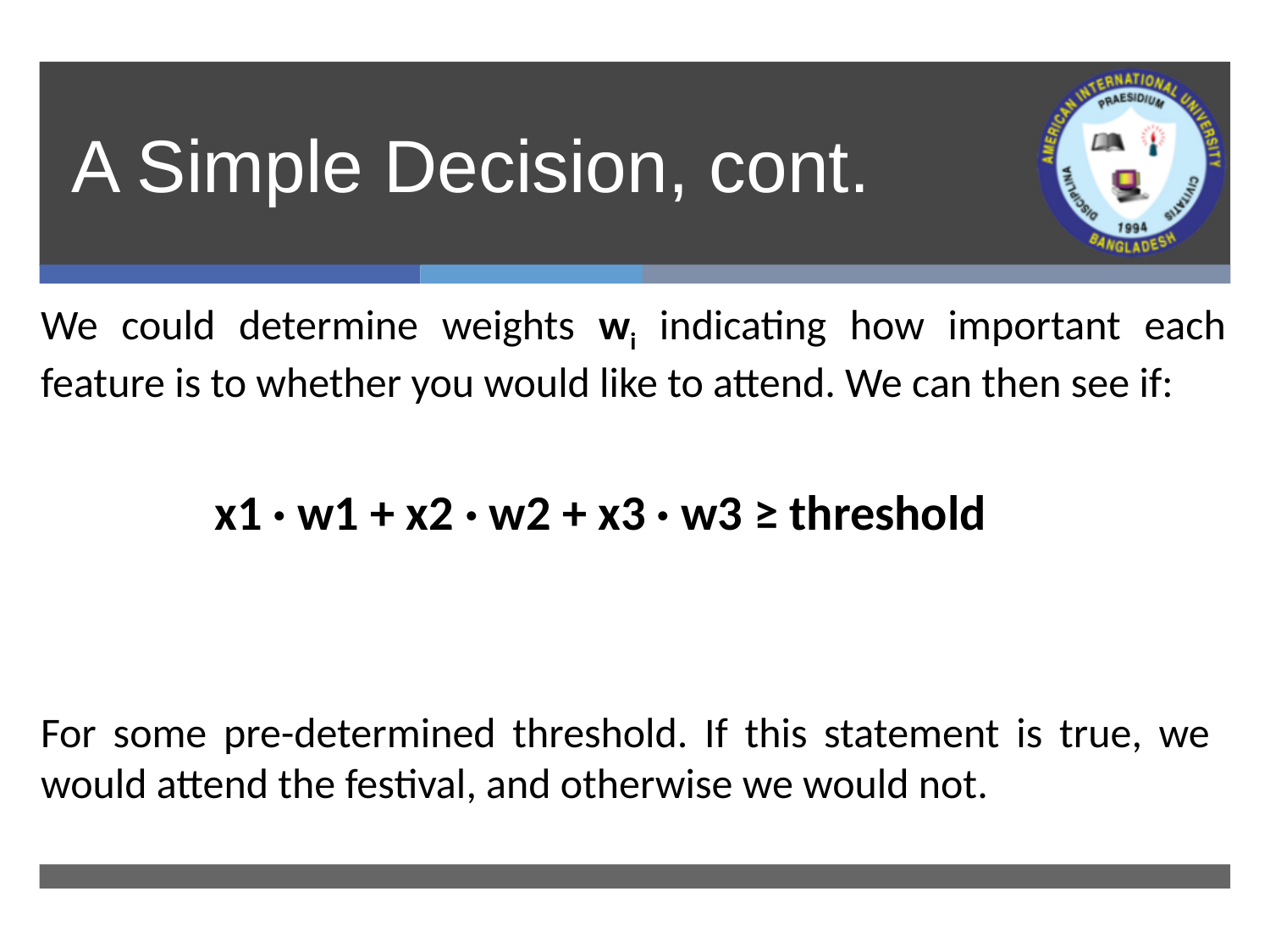

# A Simple Decision, cont.
We could determine weights wi indicating how important each feature is to whether you would like to attend. We can then see if:
x1 · w1 + x2 · w2 + x3 · w3 ≥ threshold
For some pre-determined threshold. If this statement is true, we would attend the festival, and otherwise we would not.